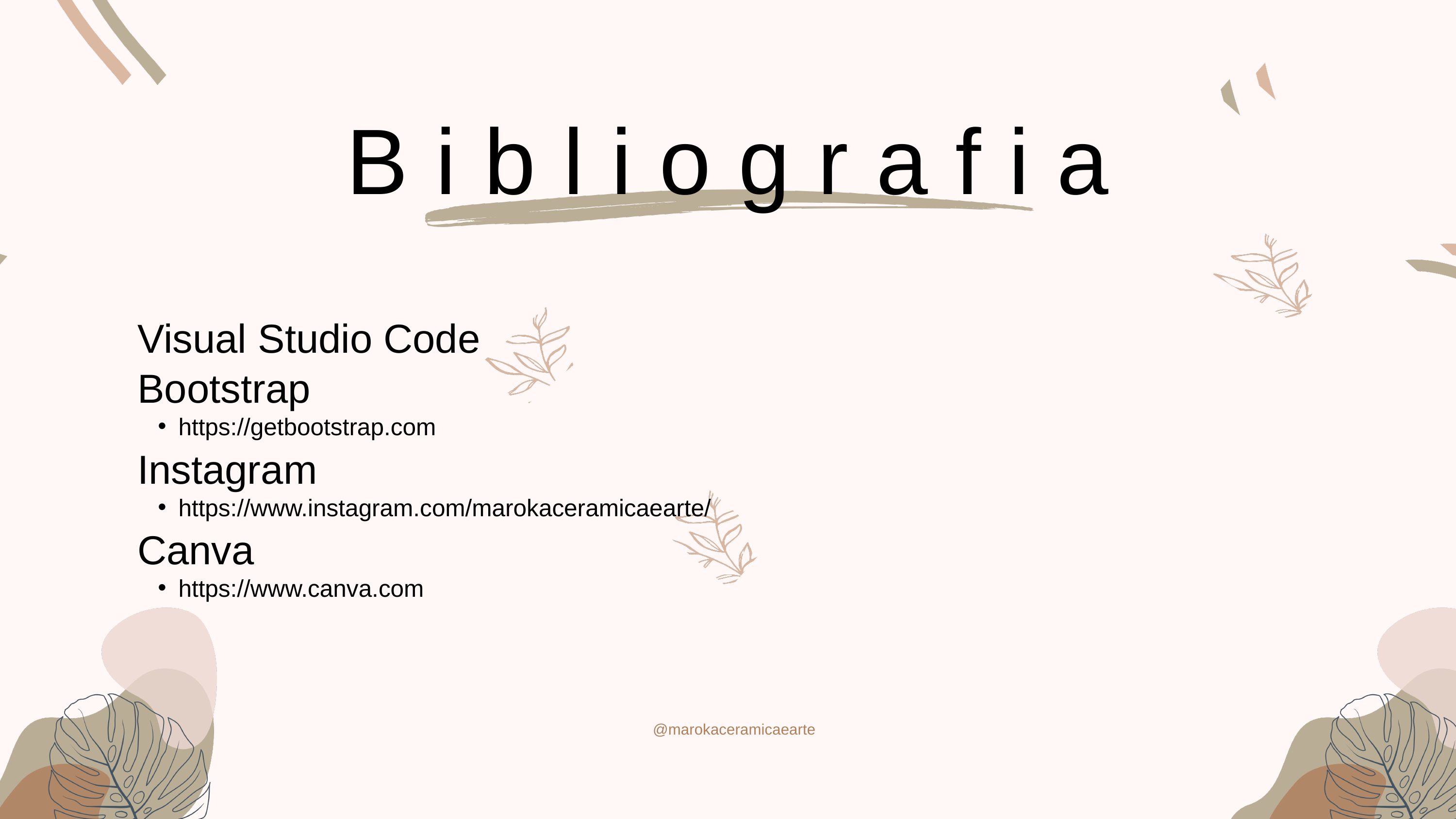

Bibliografia

Visual Studio Code

Bootstrap
https://getbootstrap.com
Instagram
https://www.instagram.com/marokaceramicaearte/

Canva
https://www.canva.com

@marokaceramicaearte